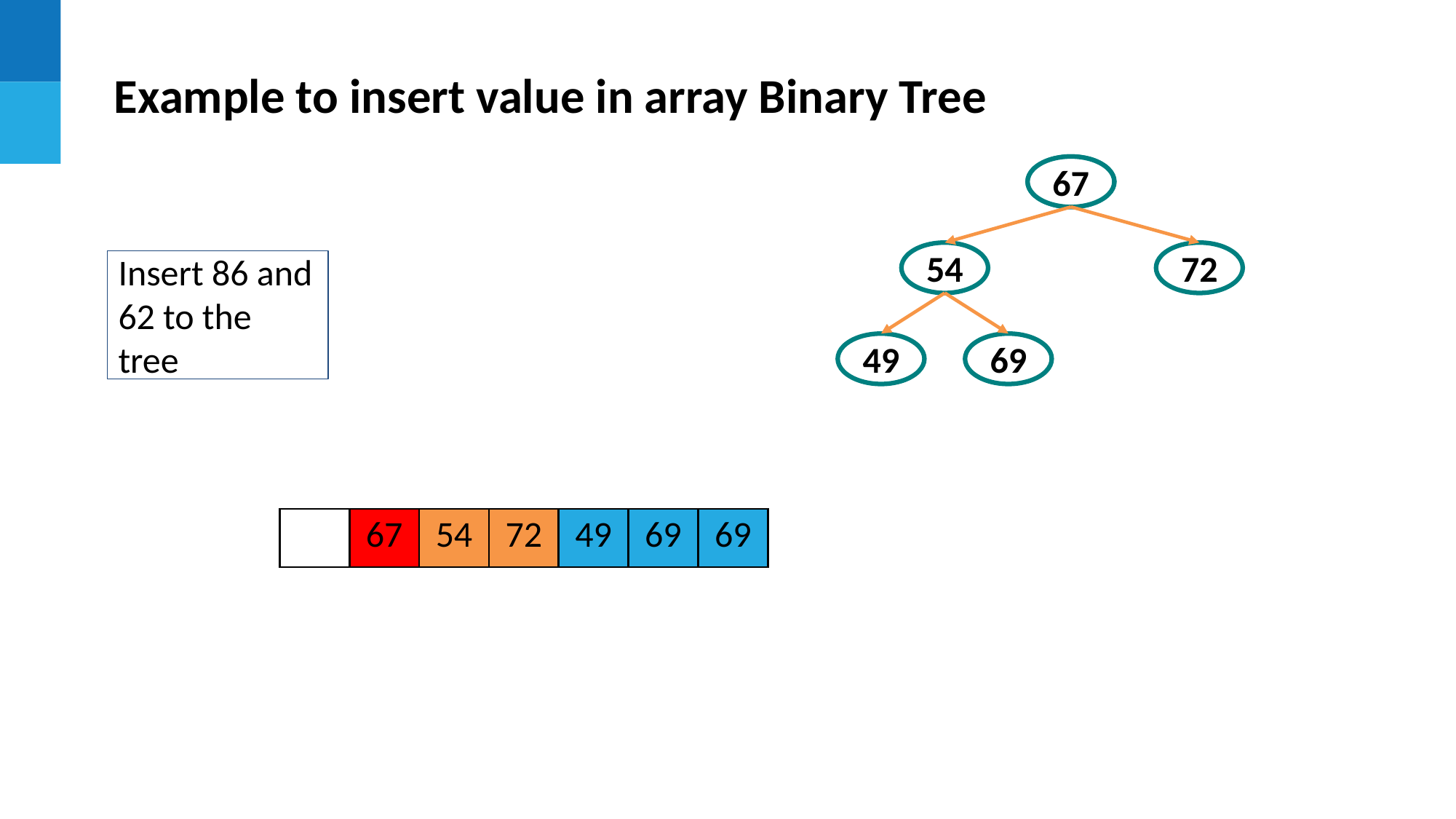

Example to insert value in array Binary Tree
67
67
54
72
Insert 86 and 62 to the tree
49
69
|  | 67 | 54 | 72 | 49 | 69 | 69 |
| --- | --- | --- | --- | --- | --- | --- |